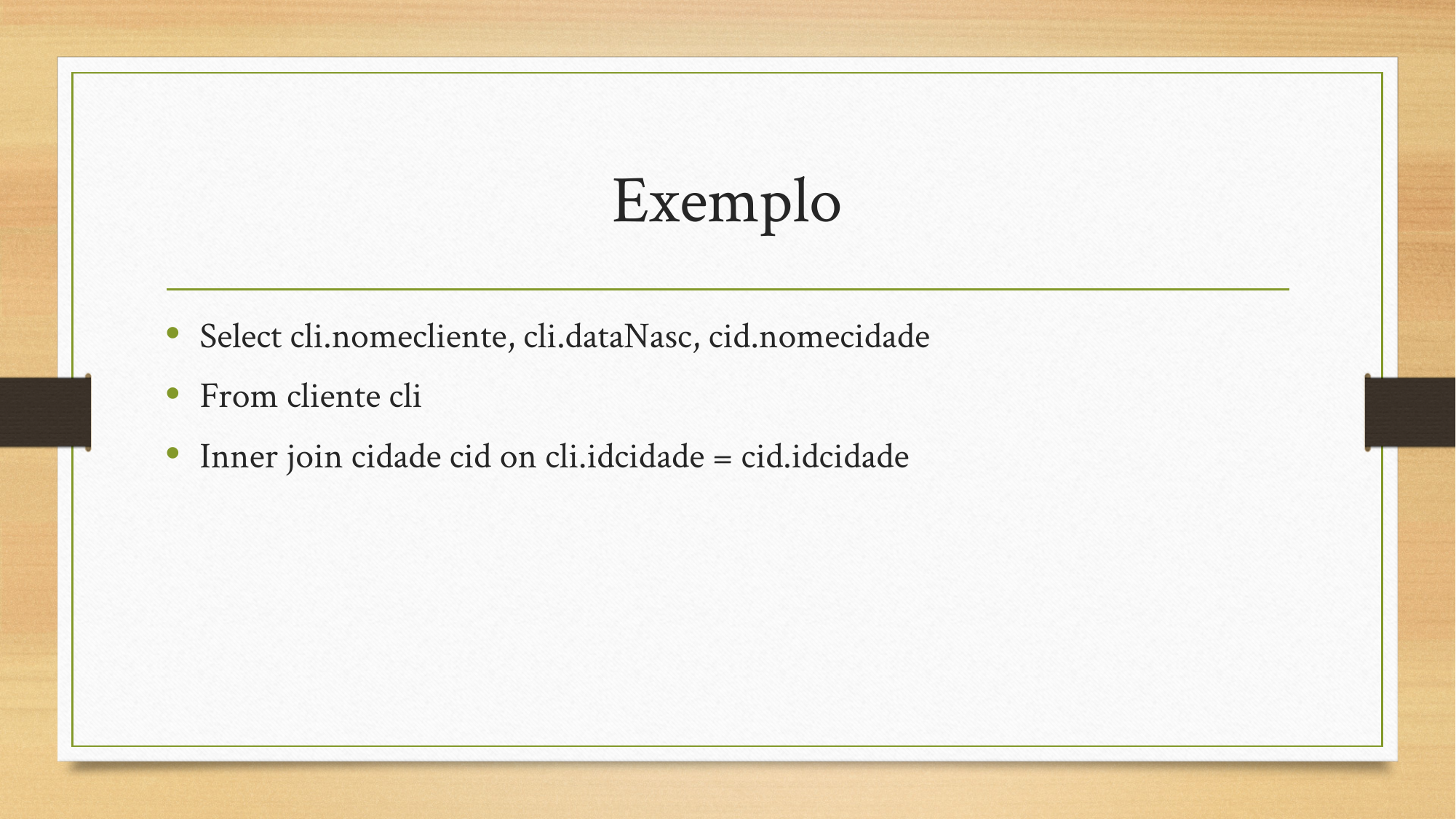

# Exemplo
Select cli.nomecliente, cli.dataNasc, cid.nomecidade
From cliente cli
Inner join cidade cid on cli.idcidade = cid.idcidade